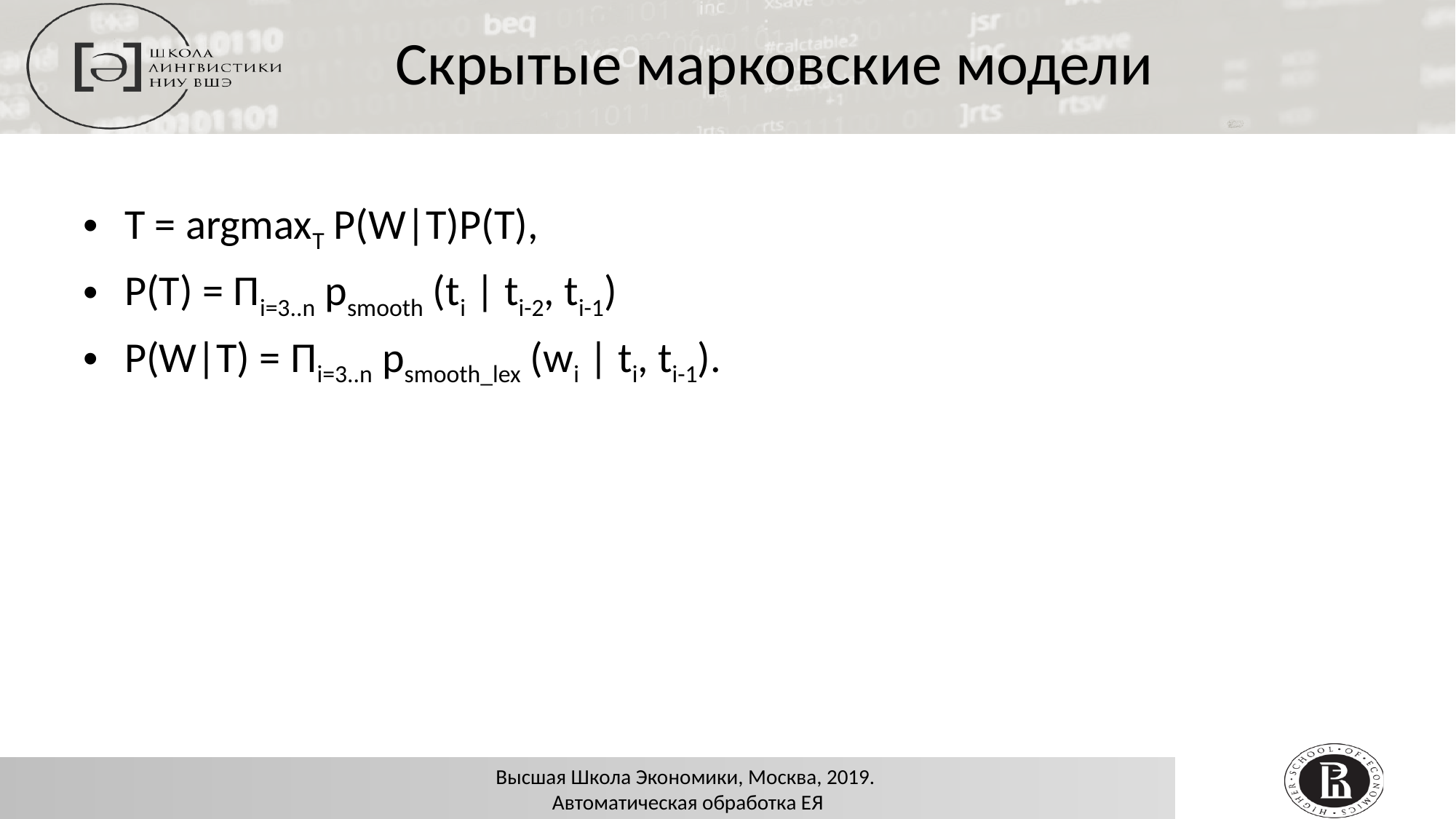

Скрытые марковские модели
T = argmaxT P(W|T)P(T),
P(T) = Пi=3..n psmooth (ti | ti-2, ti-1)
P(W|T) = Пi=3..n psmooth_lex (wi | ti, ti-1).